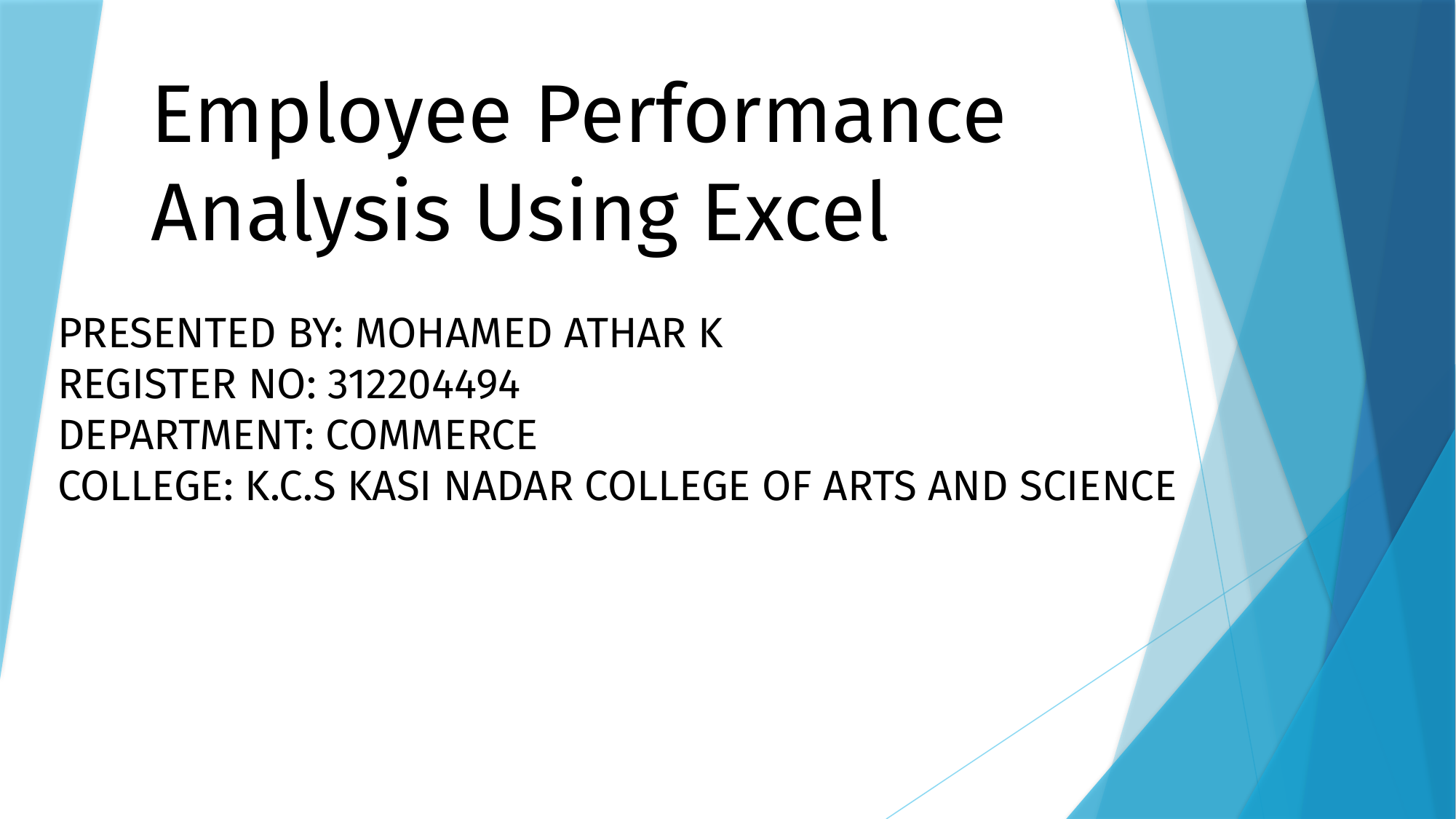

# Employee Performance Analysis Using Excel
PRESENTED BY: MOHAMED ATHAR K
REGISTER NO: 312204494
DEPARTMENT: COMMERCE
COLLEGE: K.C.S KASI NADAR COLLEGE OF ARTS AND SCIENCE